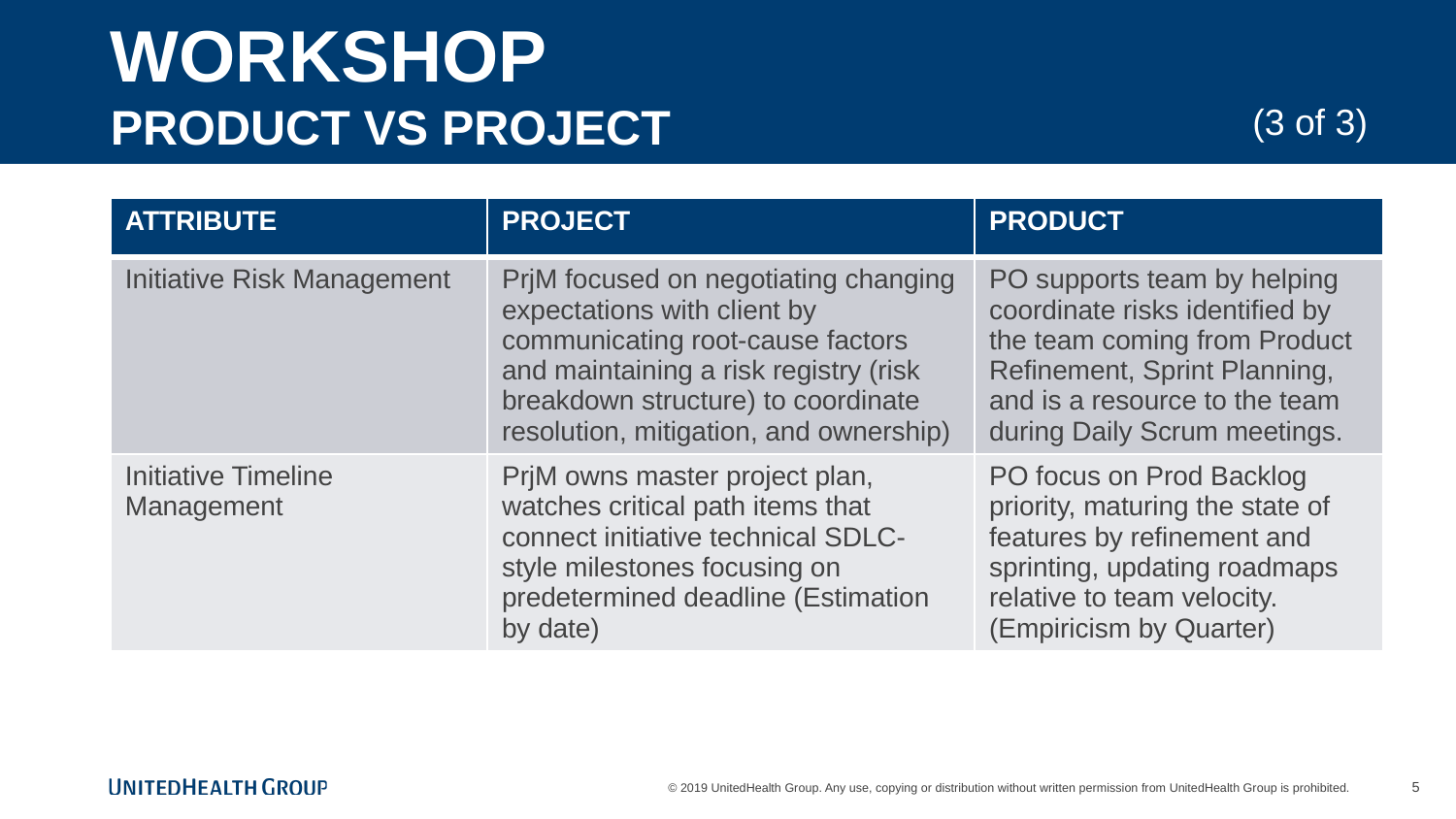

# WORKSHOP PRODUCT VS PROJECT
(3 of 3)
| ATTRIBUTE | PROJECT | PRODUCT |
| --- | --- | --- |
| Initiative Risk Management | PrjM focused on negotiating changing expectations with client by communicating root-cause factors and maintaining a risk registry (risk breakdown structure) to coordinate resolution, mitigation, and ownership) | PO supports team by helping coordinate risks identified by the team coming from Product Refinement, Sprint Planning, and is a resource to the team during Daily Scrum meetings. |
| Initiative Timeline Management | PrjM owns master project plan, watches critical path items that connect initiative technical SDLC-style milestones focusing on predetermined deadline (Estimation by date) | PO focus on Prod Backlog priority, maturing the state of features by refinement and sprinting, updating roadmaps relative to team velocity. (Empiricism by Quarter) |
5